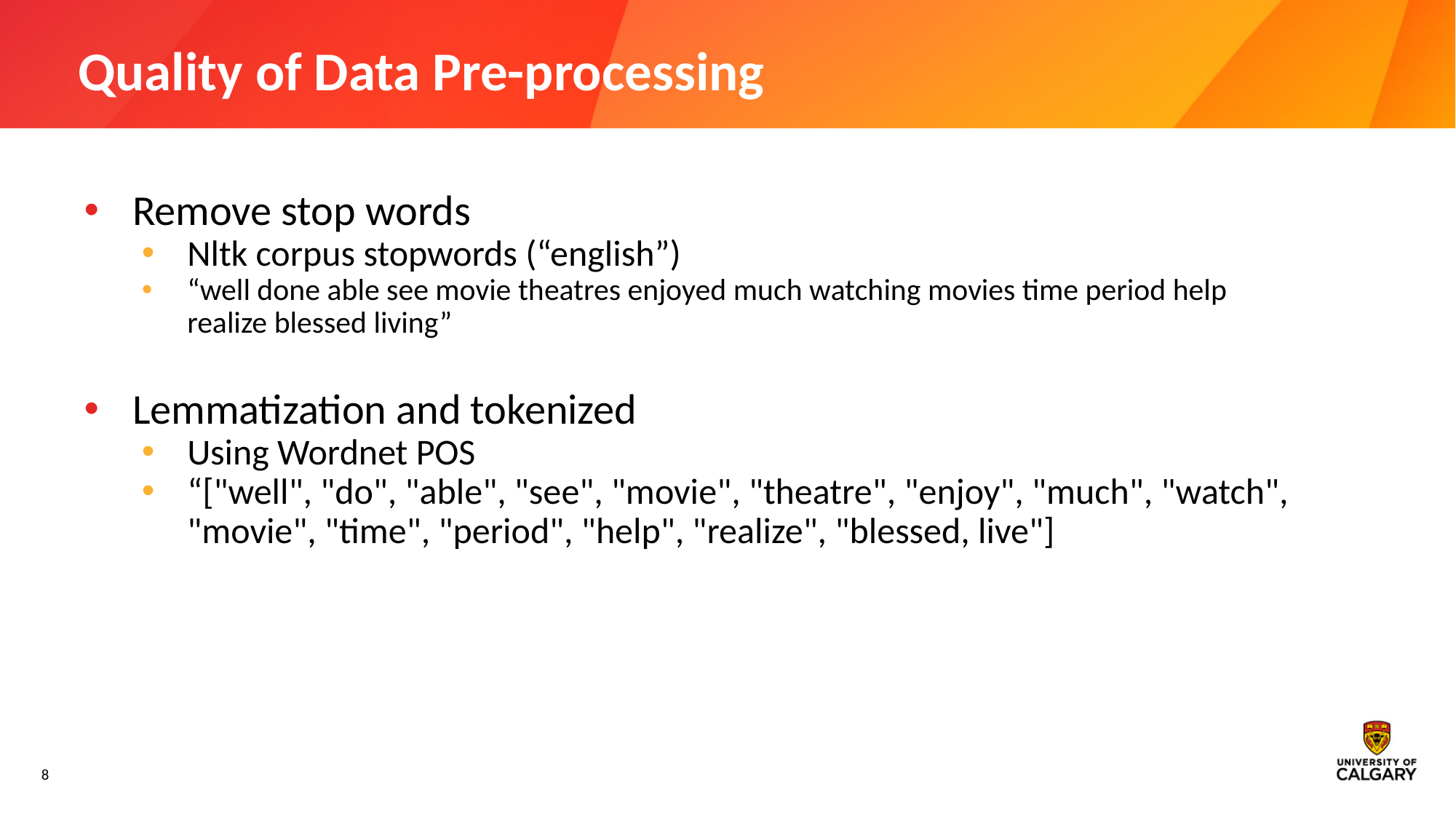

# Quality of Data Pre-processing
Remove stop words
Nltk corpus stopwords (“english”)
“well done able see movie theatres enjoyed much watching movies time period help realize blessed living”

Lemmatization and tokenized
Using Wordnet POS
“["well", "do", "able", "see", "movie", "theatre", "enjoy", "much", "watch", "movie", "time", "period", "help", "realize", "blessed, live"]

8